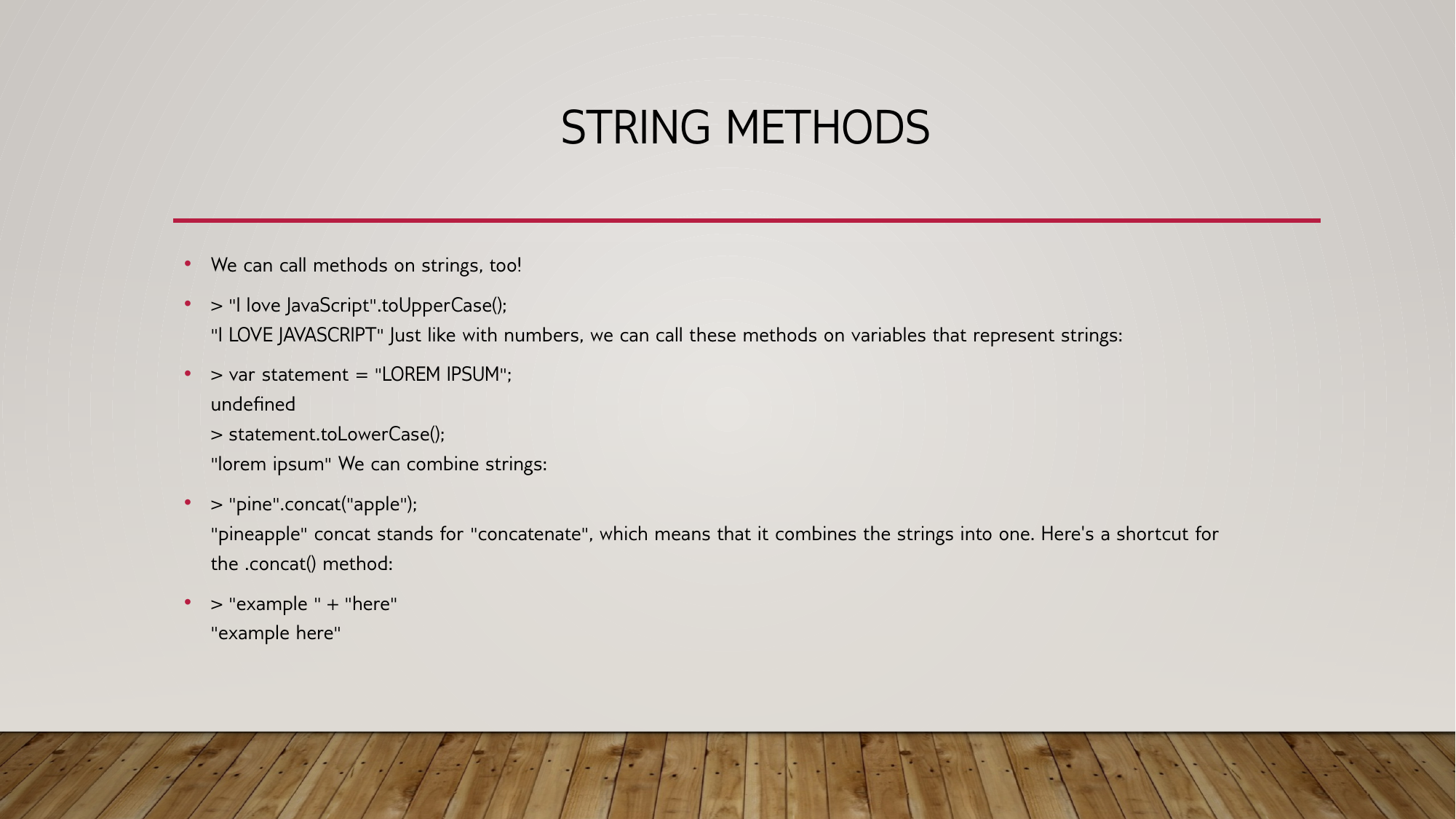

# String Methods
We can call methods on strings, too!
> "I love JavaScript".toUpperCase();
"I LOVE JAVASCRIPT" Just like with numbers, we can call these methods on variables that represent strings:
> var statement = "LOREM IPSUM";
undefined
> statement.toLowerCase();
"lorem ipsum" We can combine strings:
> "pine".concat("apple");
"pineapple" concat stands for "concatenate", which means that it combines the strings into one. Here's a shortcut for the .concat() method:
> "example " + "here"
"example here"